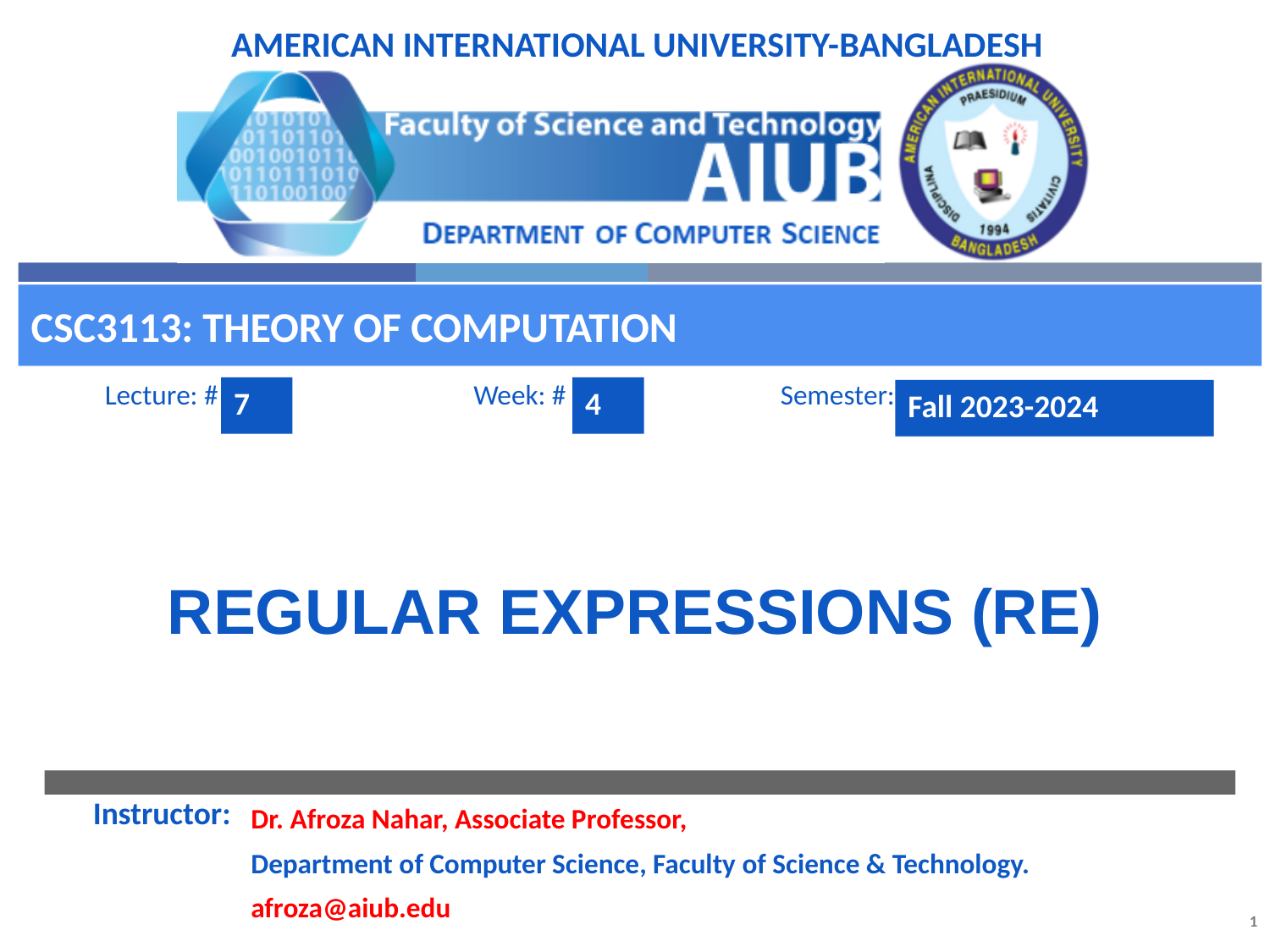

CSC3113: Theory of Computation
7
4
Fall 2023-2024
# Regular Expressions (RE)
Dr. Afroza Nahar, Associate Professor,
Department of Computer Science, Faculty of Science & Technology.
afroza@aiub.edu